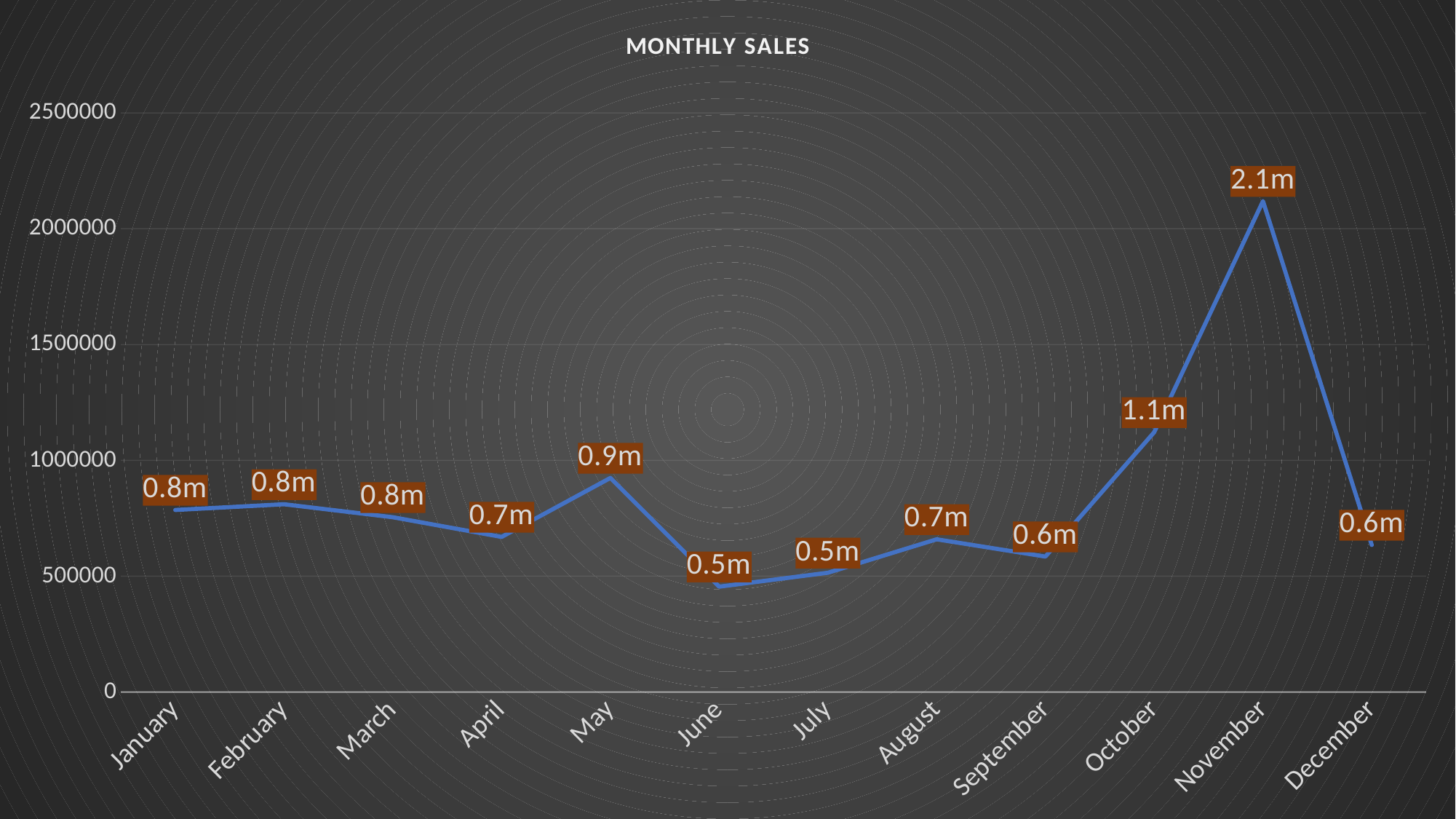

### Chart: MONTHLY SALES

| Category | Total |
|---|---|
| January | 785874.440000001 |
| February | 810441.9 |
| March | 754501.39 |
| April | 669390.96 |
| May | 923972.56 |
| June | 454756.78 |
| July | 514875.97 |
| August | 659310.57 |
| September | 584724.27 |
| October | 1121215.22 |
| November | 2118885.67 |
| December | 634679.12 |